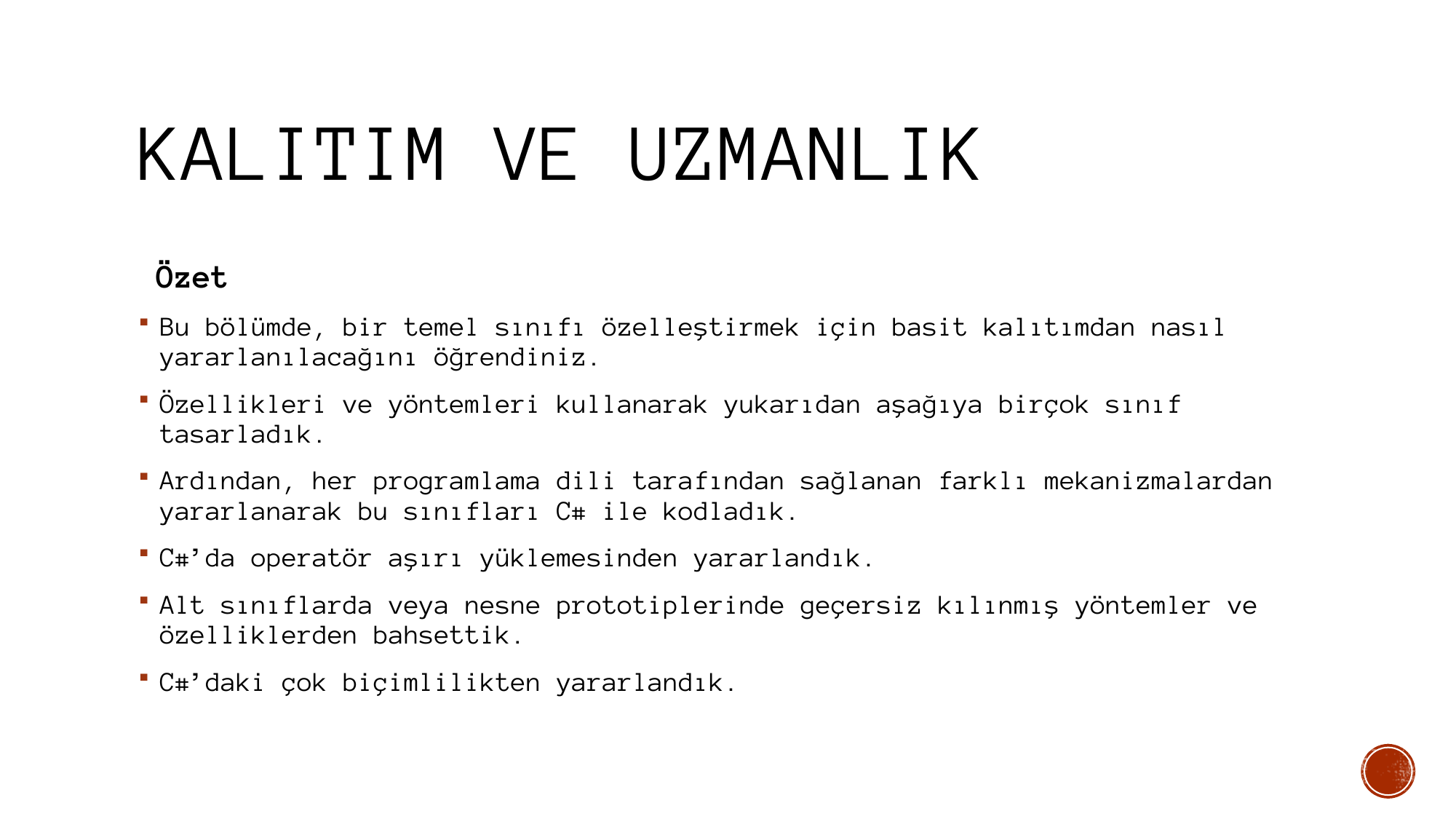

# Kalıtım ve Uzmanlık
 Özet
Bu bölümde, bir temel sınıfı özelleştirmek için basit kalıtımdan nasıl yararlanılacağını öğrendiniz.
Özellikleri ve yöntemleri kullanarak yukarıdan aşağıya birçok sınıf tasarladık.
Ardından, her programlama dili tarafından sağlanan farklı mekanizmalardan yararlanarak bu sınıfları C# ile kodladık.
C#’da operatör aşırı yüklemesinden yararlandık.
Alt sınıflarda veya nesne prototiplerinde geçersiz kılınmış yöntemler ve özelliklerden bahsettik.
C#’daki çok biçimlilikten yararlandık.